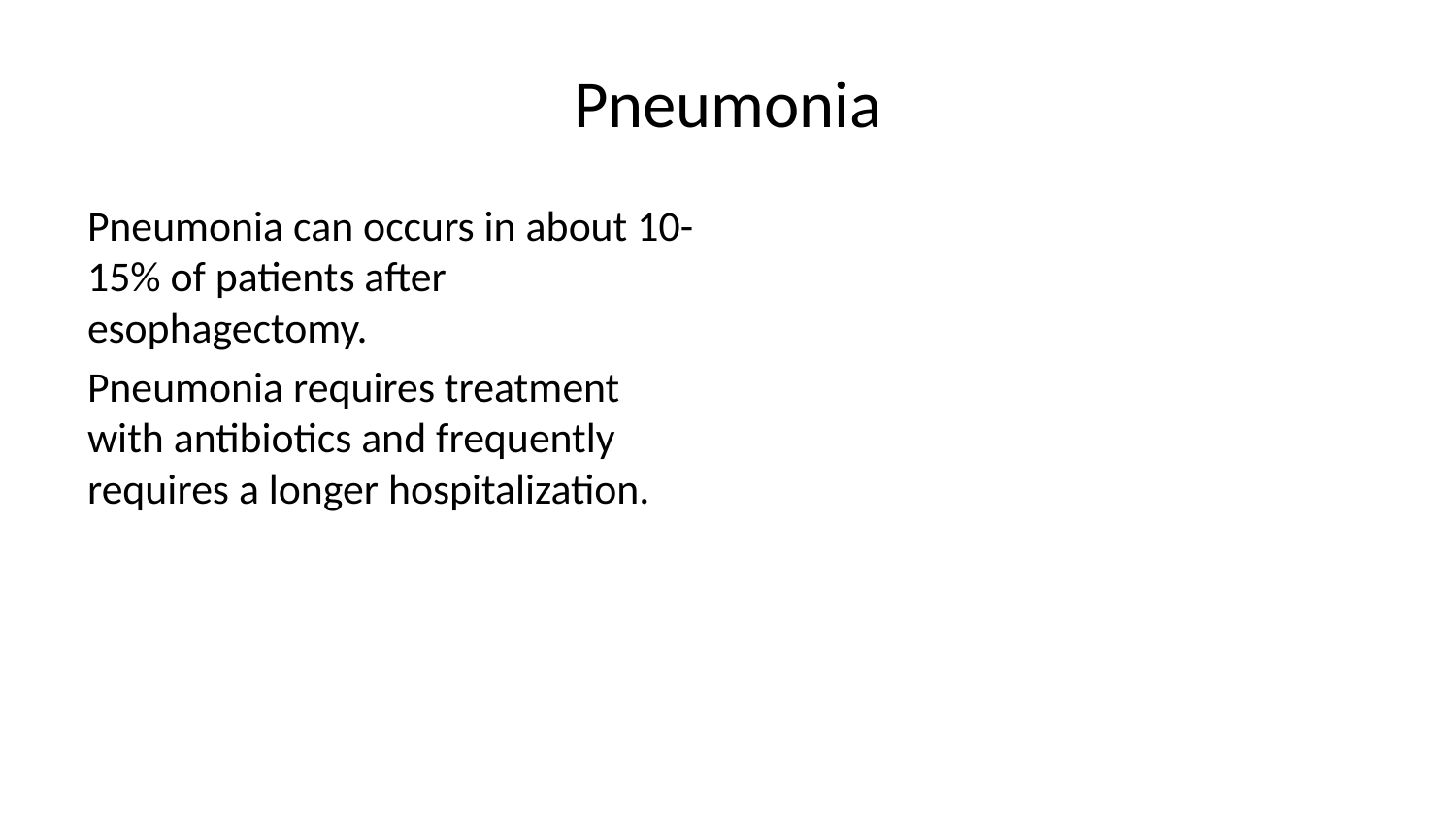

# Pneumonia
Pneumonia can occurs in about 10-15% of patients after esophagectomy.
Pneumonia requires treatment with antibiotics and frequently requires a longer hospitalization.